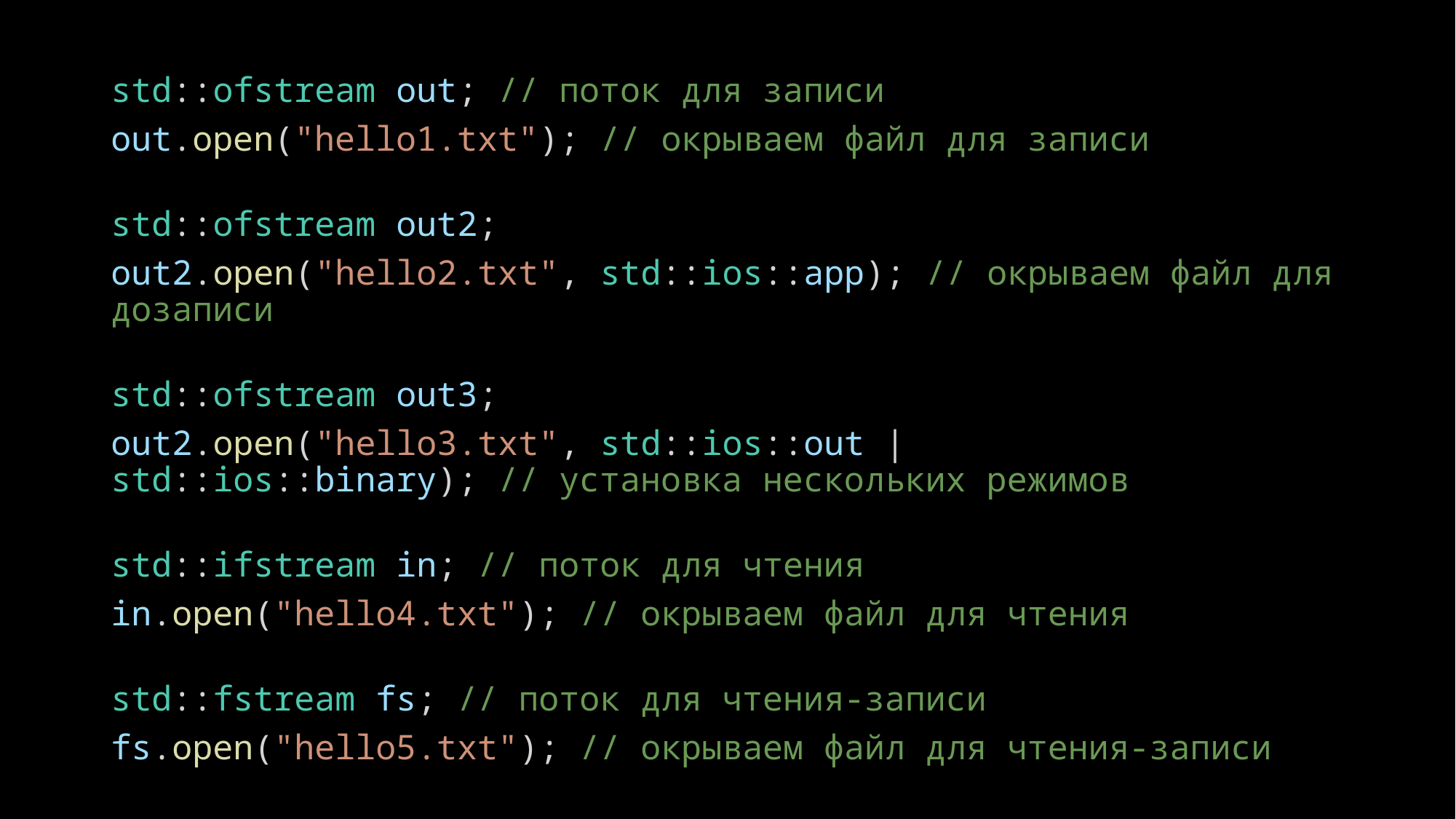

std::ofstream out; // поток для записи
out.open("hello1.txt"); // окрываем файл для записи
std::ofstream out2;
out2.open("hello2.txt", std::ios::app); // окрываем файл для дозаписи
std::ofstream out3;
out2.open("hello3.txt", std::ios::out | std::ios::binary); // установка нескольких режимов
std::ifstream in; // поток для чтения
in.open("hello4.txt"); // окрываем файл для чтения
std::fstream fs; // поток для чтения-записи
fs.open("hello5.txt"); // окрываем файл для чтения-записи